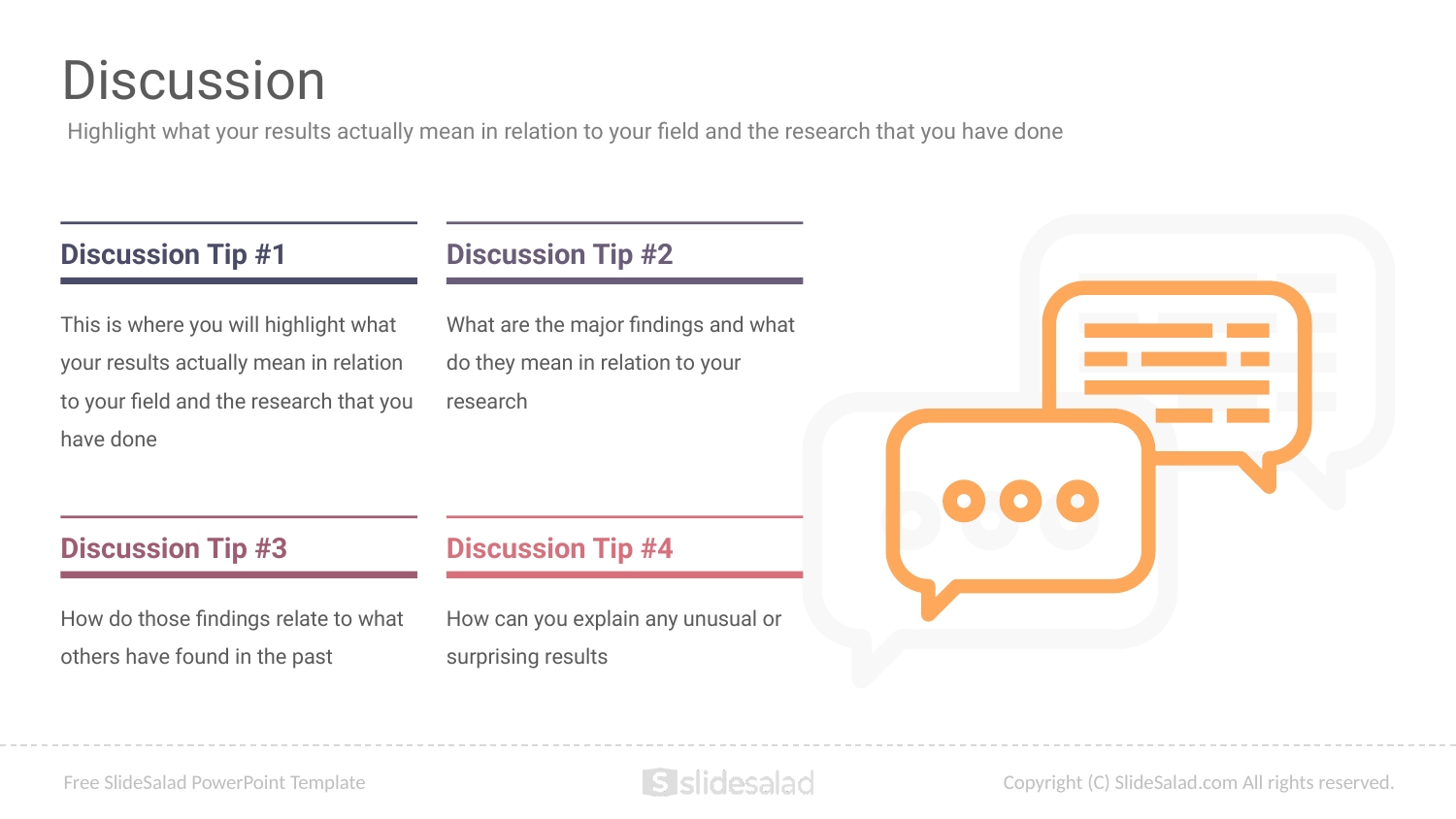

# Discussion
 Highlight what your results actually mean in relation to your field and the research that you have done

Discussion Tip #1
Discussion Tip #2

This is where you will highlight what your results actually mean in relation to your field and the research that you have done
What are the major findings and what do they mean in relation to your research

Discussion Tip #3
Discussion Tip #4
How do those findings relate to what others have found in the past
How can you explain any unusual or surprising results